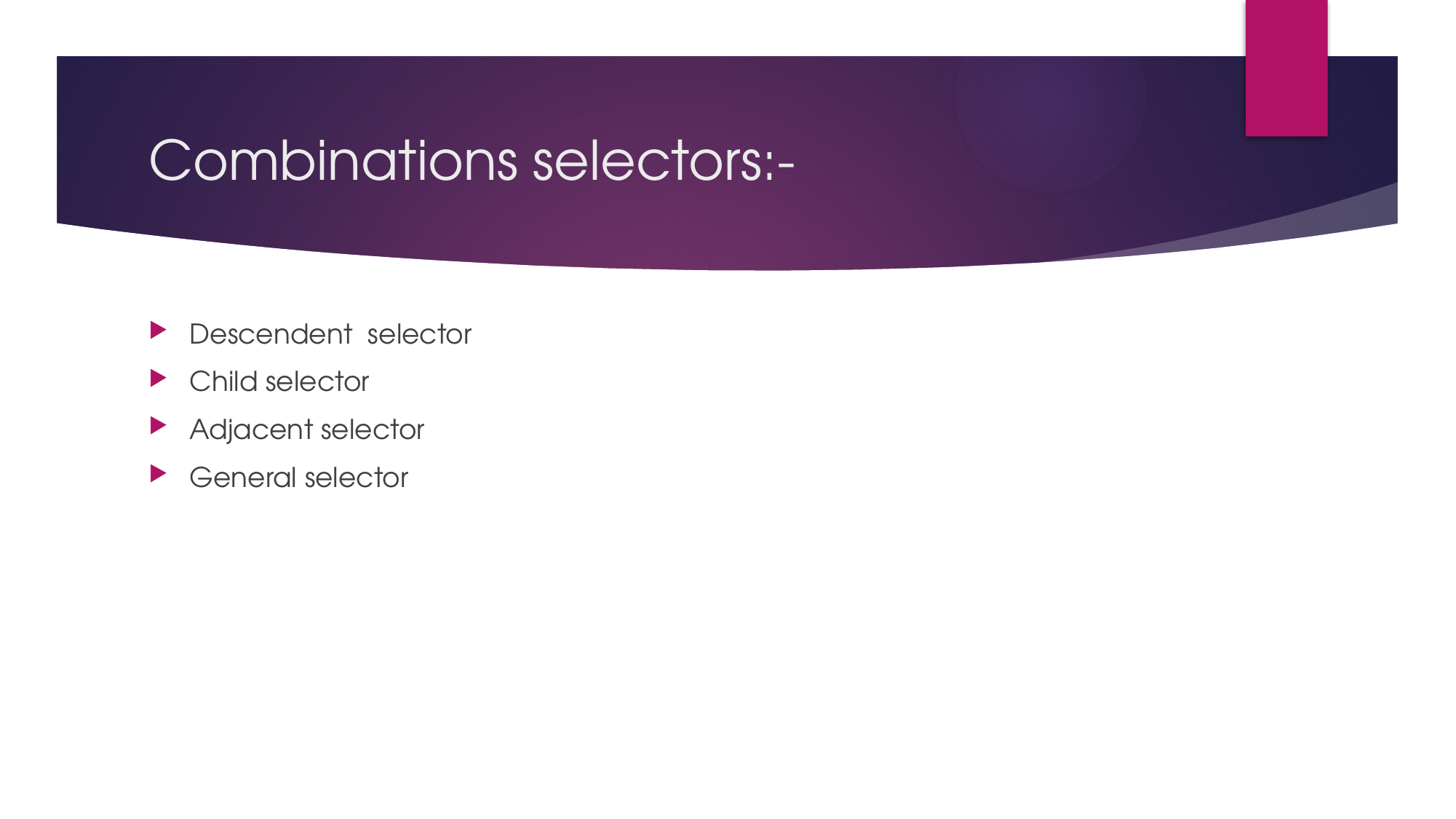

# Combinations selectors:-
Descendent  selector
Child selector
Adjacent selector
General selector